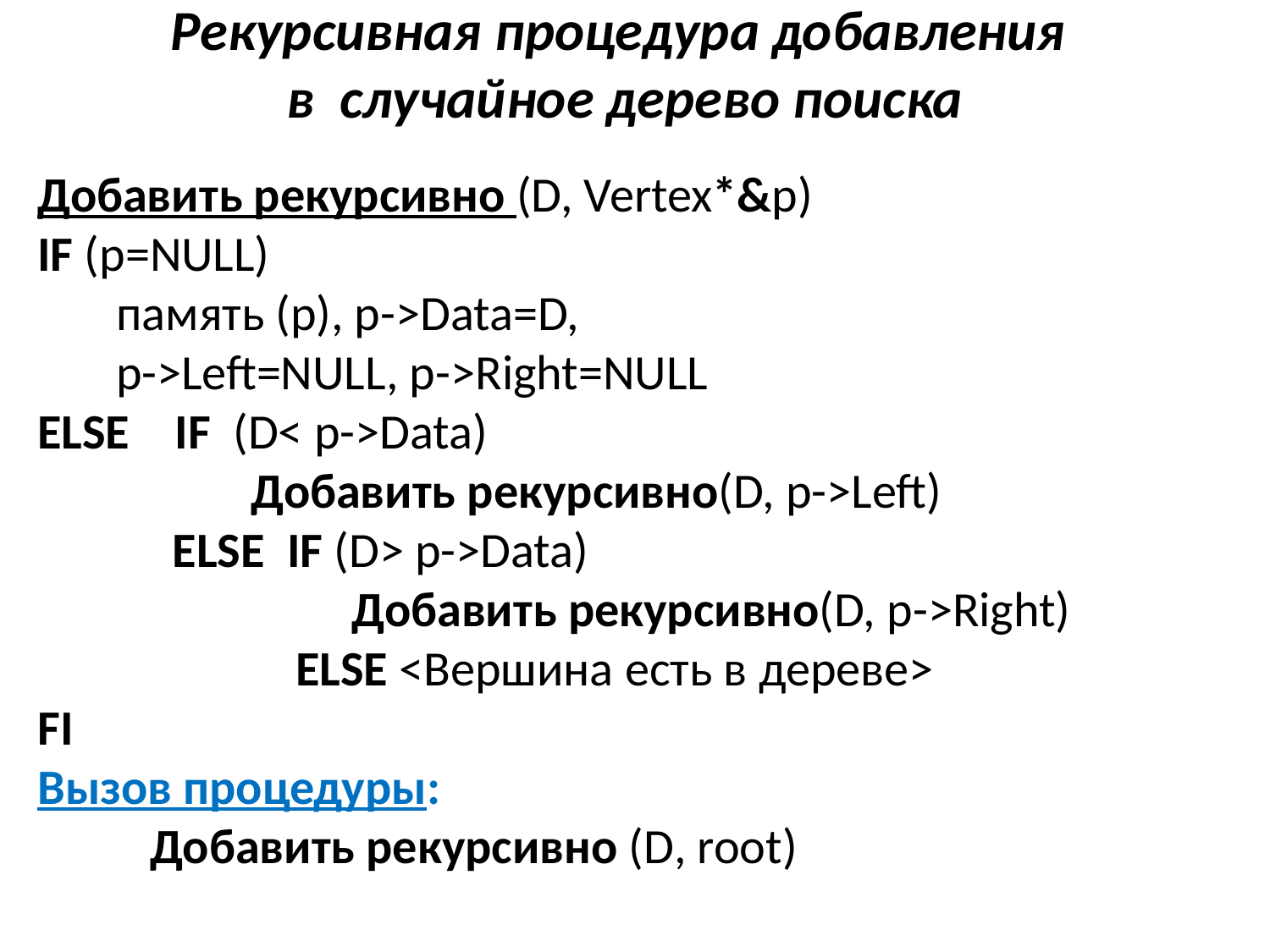

# Рекурсивная процедура добавления в  случайное дерево поиска
Добавить рекурсивно (D, Vertex*&p)
IF (p=NULL)
       память (p), p->Data=D,
       p->Left=NULL, p->Right=NULL
ELSE    IF  (D< p->Data)
                   Добавить рекурсивно(D, p->Left)
            ELSE  IF (D> p->Data)
                            Добавить рекурсивно(D, p->Right)
                       ELSE <Вершина есть в дереве>
FI
Вызов процедуры:
          Добавить рекурсивно (D, root)